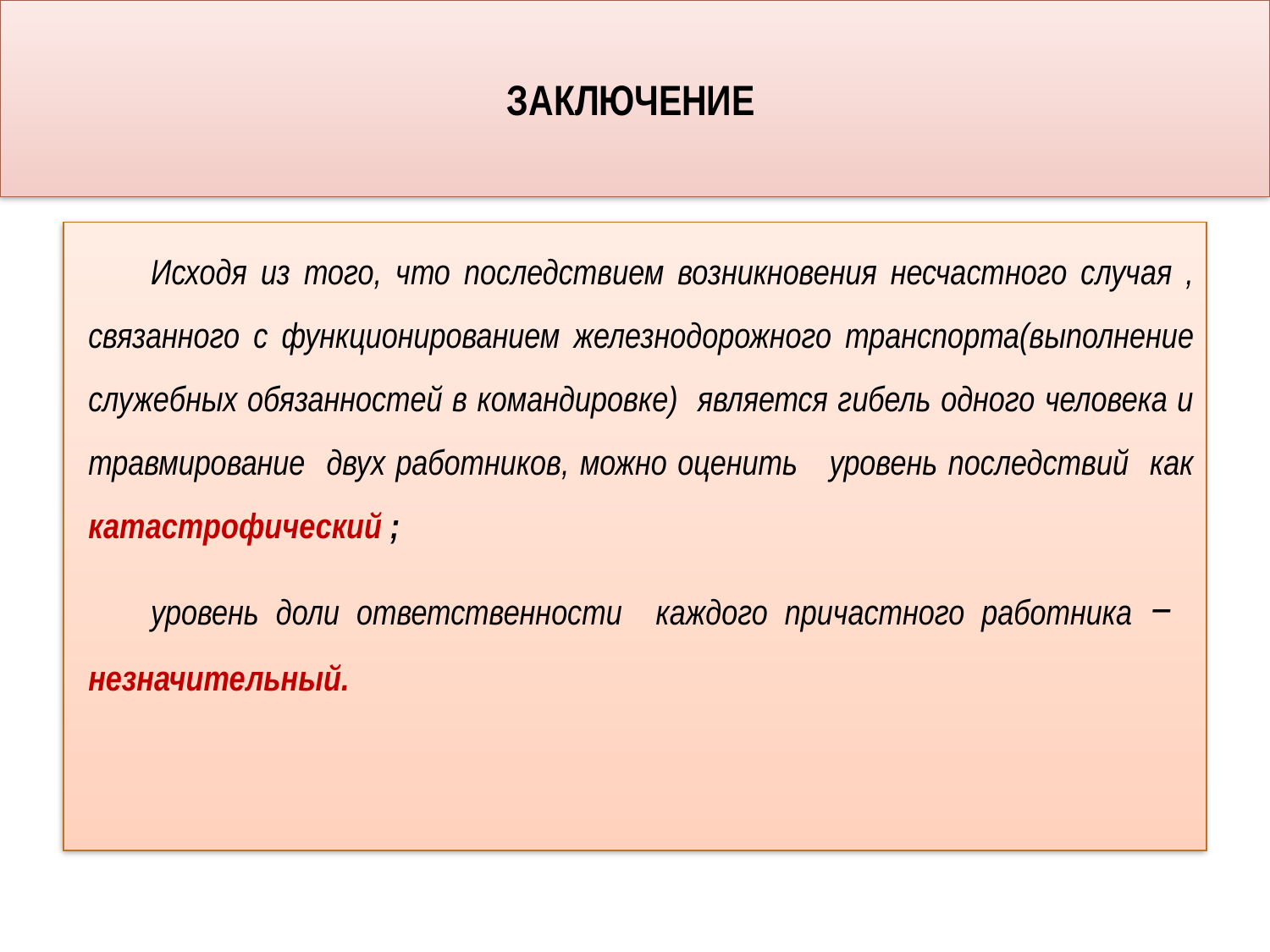

# ЗАКЛЮЧЕНИЕ
Исходя из того, что последствием возникновения несчастного случая , связанного с функционированием железнодорожного транспорта(выполнение служебных обязанностей в командировке)  является гибель одного человека и травмирование  двух работников, можно оценить   уровень последствий  как катастрофический ;
уровень доли ответственности  каждого причастного работника –  незначительный.